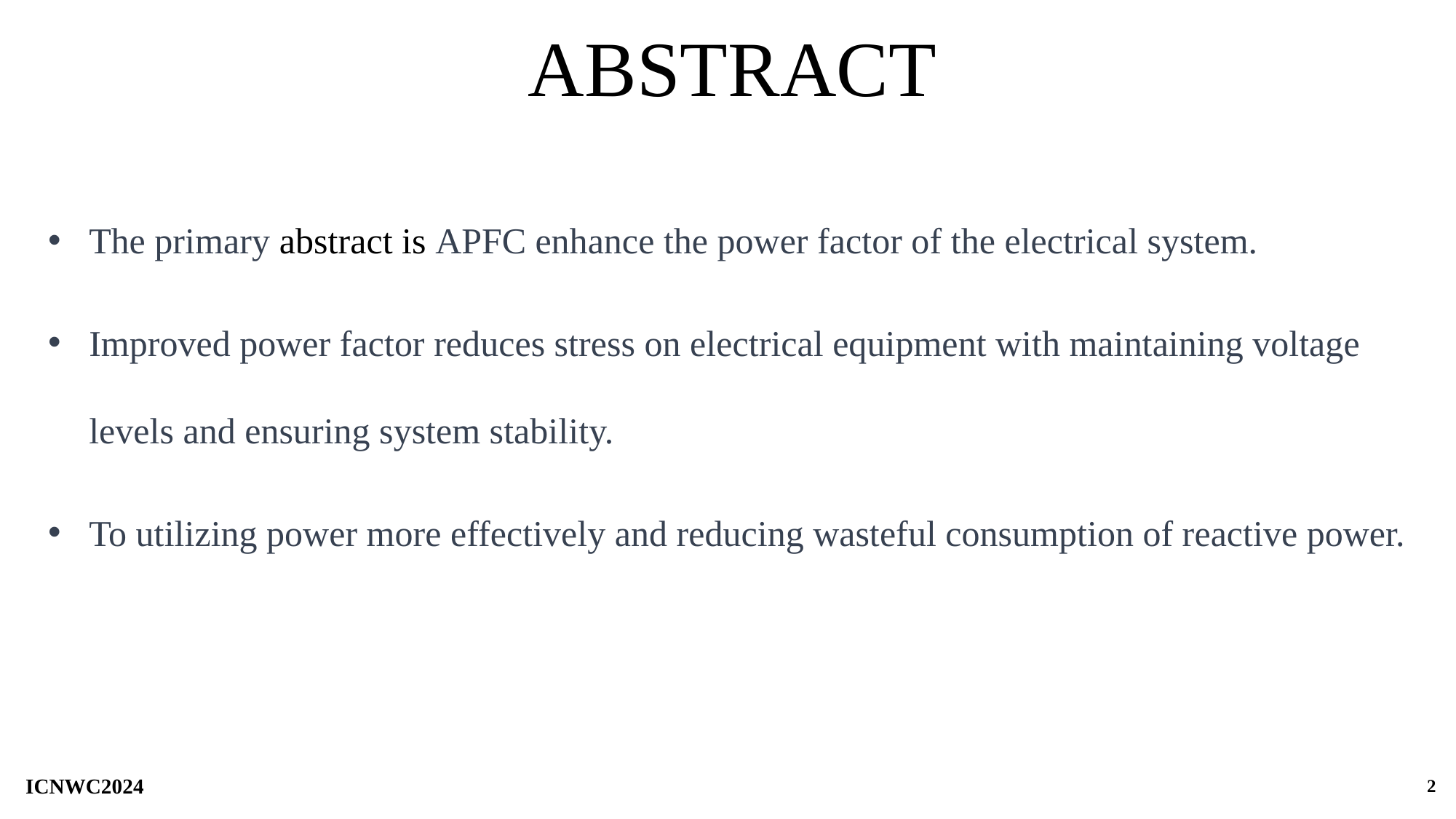

# ABSTRACT
The primary abstract is APFC enhance the power factor of the electrical system.
Improved power factor reduces stress on electrical equipment with maintaining voltage levels and ensuring system stability.
To utilizing power more effectively and reducing wasteful consumption of reactive power.
2
ICNWC2024